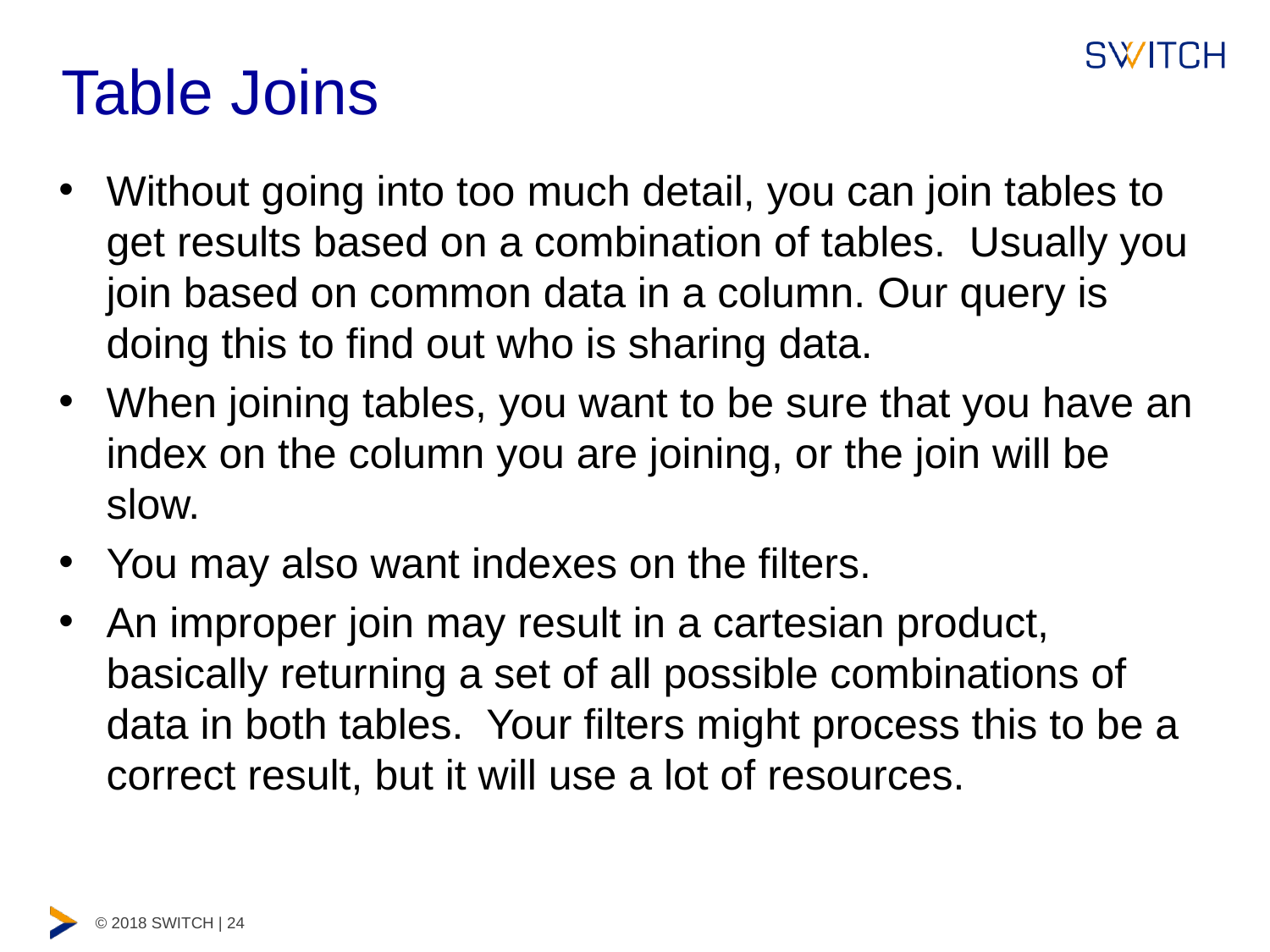

# Table Joins
Without going into too much detail, you can join tables to get results based on a combination of tables.  Usually you join based on common data in a column. Our query is doing this to find out who is sharing data.
When joining tables, you want to be sure that you have an index on the column you are joining, or the join will be slow.
You may also want indexes on the filters.
An improper join may result in a cartesian product, basically returning a set of all possible combinations of data in both tables.  Your filters might process this to be a correct result, but it will use a lot of resources.